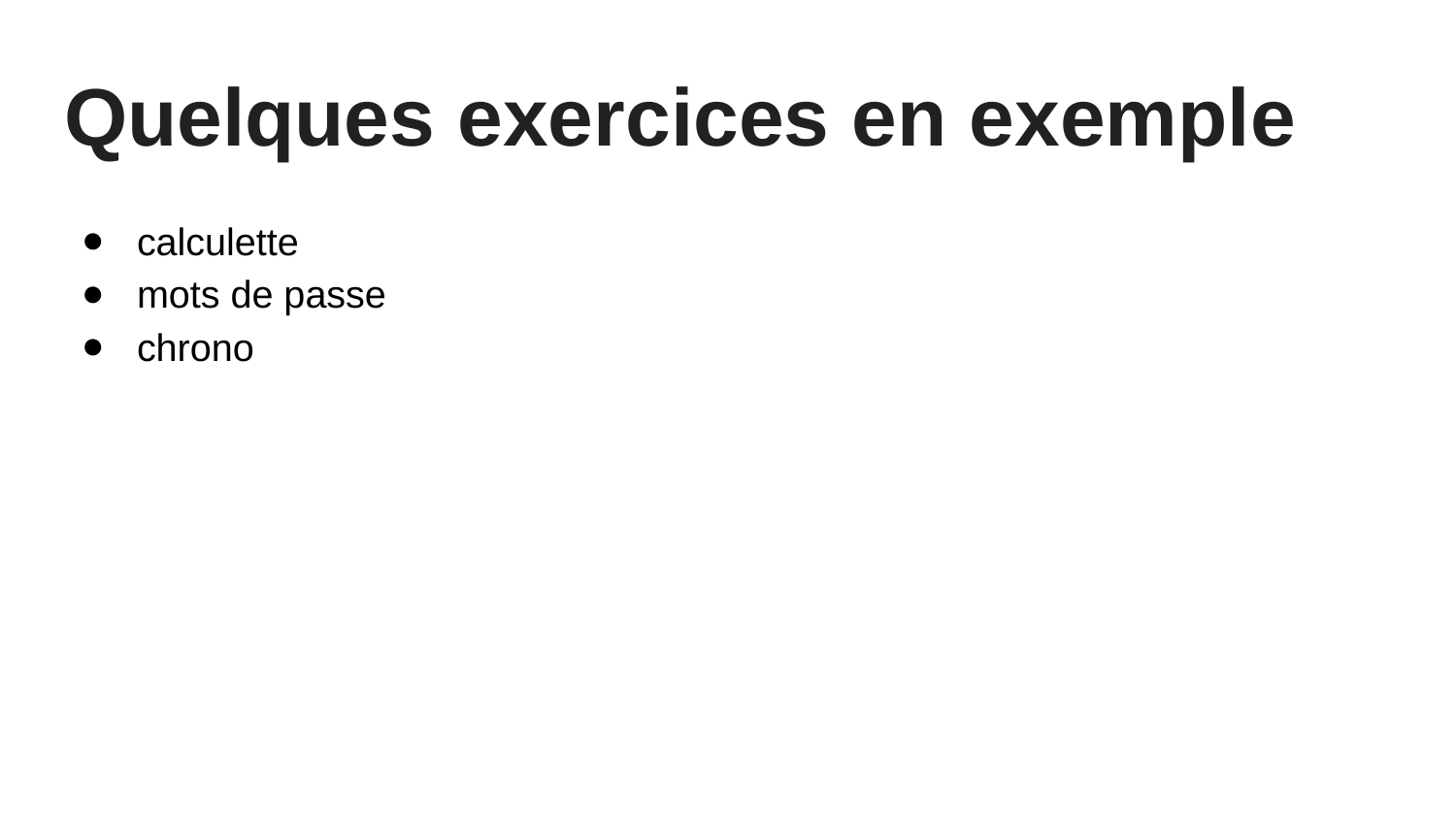

# Quelques exercices en exemple
calculette
mots de passe
chrono